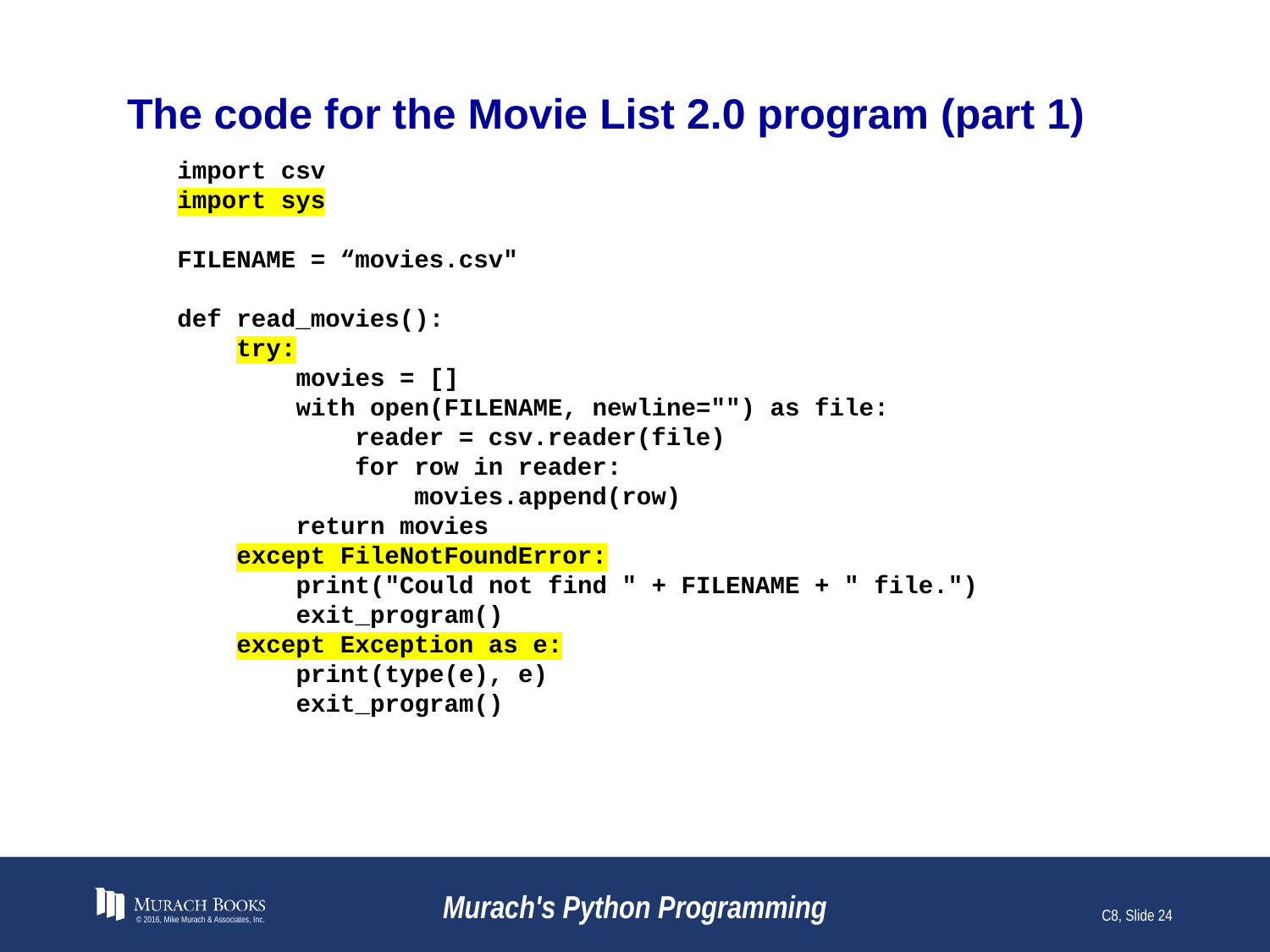

# The code for the Movie List 2.0 program (part 1)
import csv
import sys

FILENAME = “movies.csv"

def read_movies():
    try:
        movies = []
        with open(FILENAME, newline="") as file:
            reader = csv.reader(file)
            for row in reader:
                movies.append(row)
        return movies
    except FileNotFoundError:
        print("Could not find " + FILENAME + " file.")
        exit_program()
    except Exception as e:
        print(type(e), e)
        exit_program()

© 2016, Mike Murach & Associates, Inc.
Murach's Python Programming

C8, Slide 24